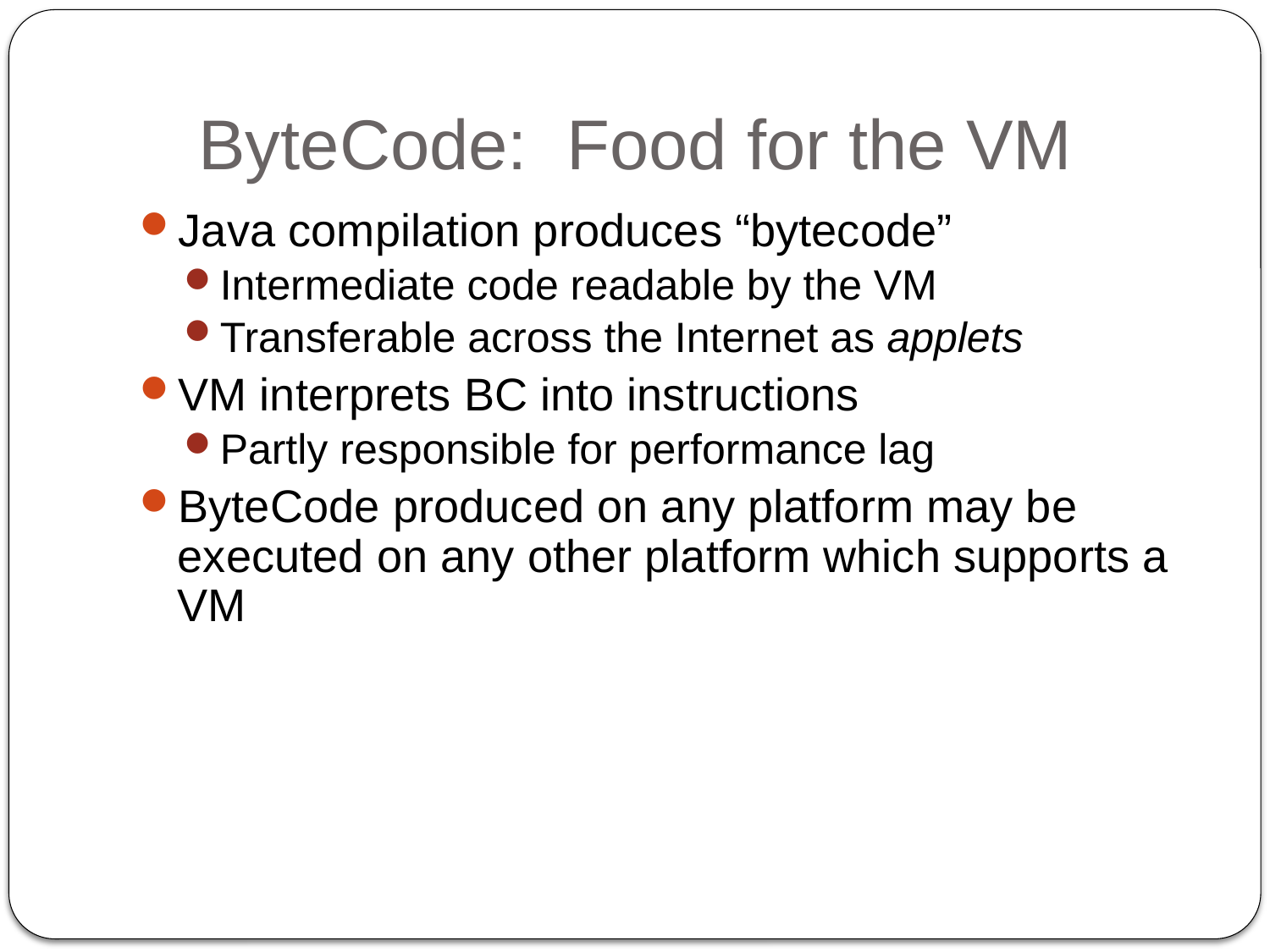

# ByteCode:  Food for the VM
Java compilation produces “bytecode”
Intermediate code readable by the VM
Transferable across the Internet as applets
VM interprets BC into instructions
Partly responsible for performance lag
ByteCode produced on any platform may be executed on any other platform which supports a VM